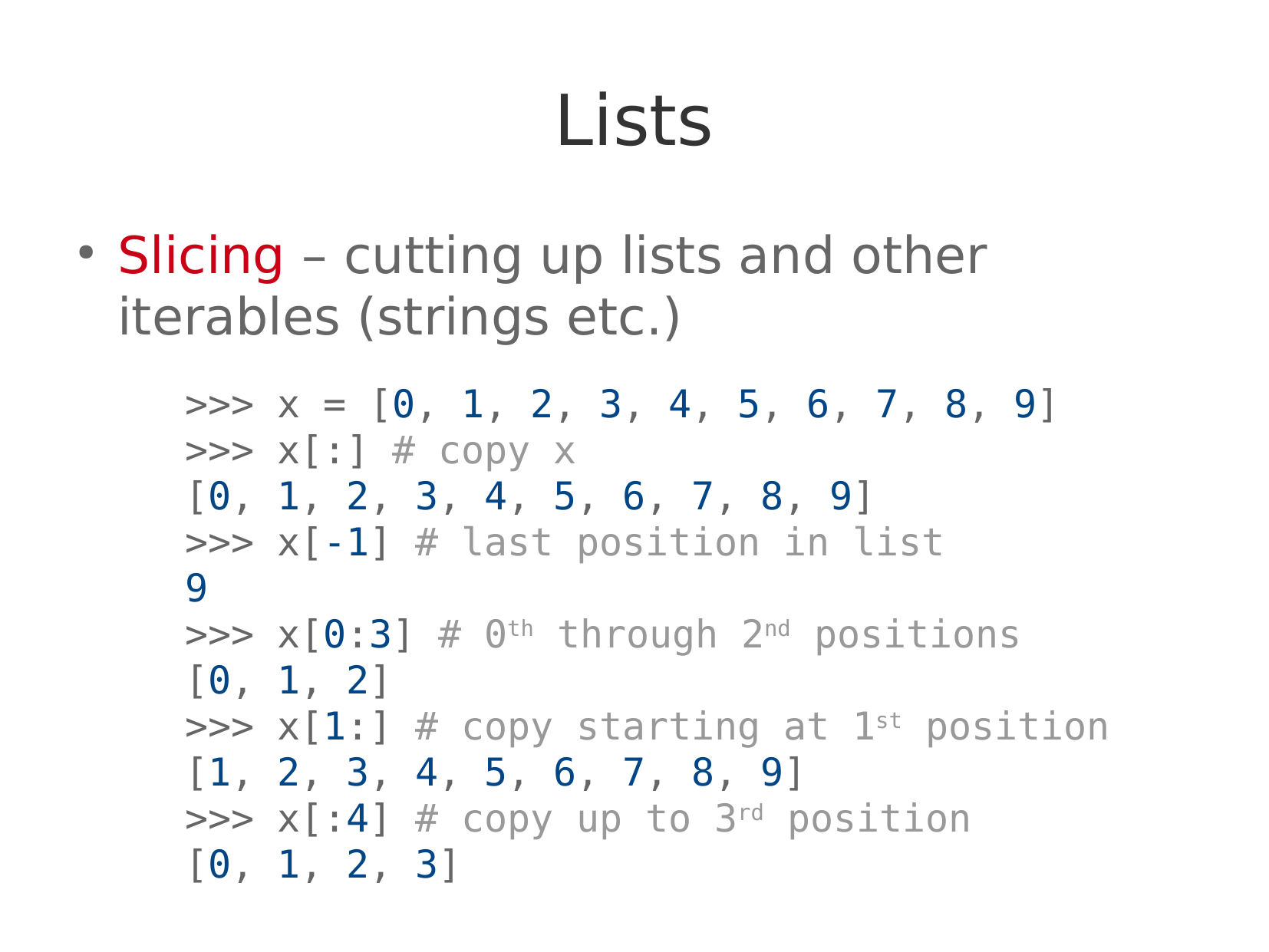

Slicing – cutting up lists and other iterables (strings etc.)

Lists
>>> x = [0, 1, 2, 3, 4, 5, 6, 7, 8, 9]
>>> x[:] # copy x
[0, 1, 2, 3, 4, 5, 6, 7, 8, 9]
>>> x[-1] # last position in list
9
>>> x[0:3] # 0th through 2nd positions
[0, 1, 2]
>>> x[1:] # copy starting at 1st position
[1, 2, 3, 4, 5, 6, 7, 8, 9]
>>> x[:4] # copy up to 3rd position
[0, 1, 2, 3]